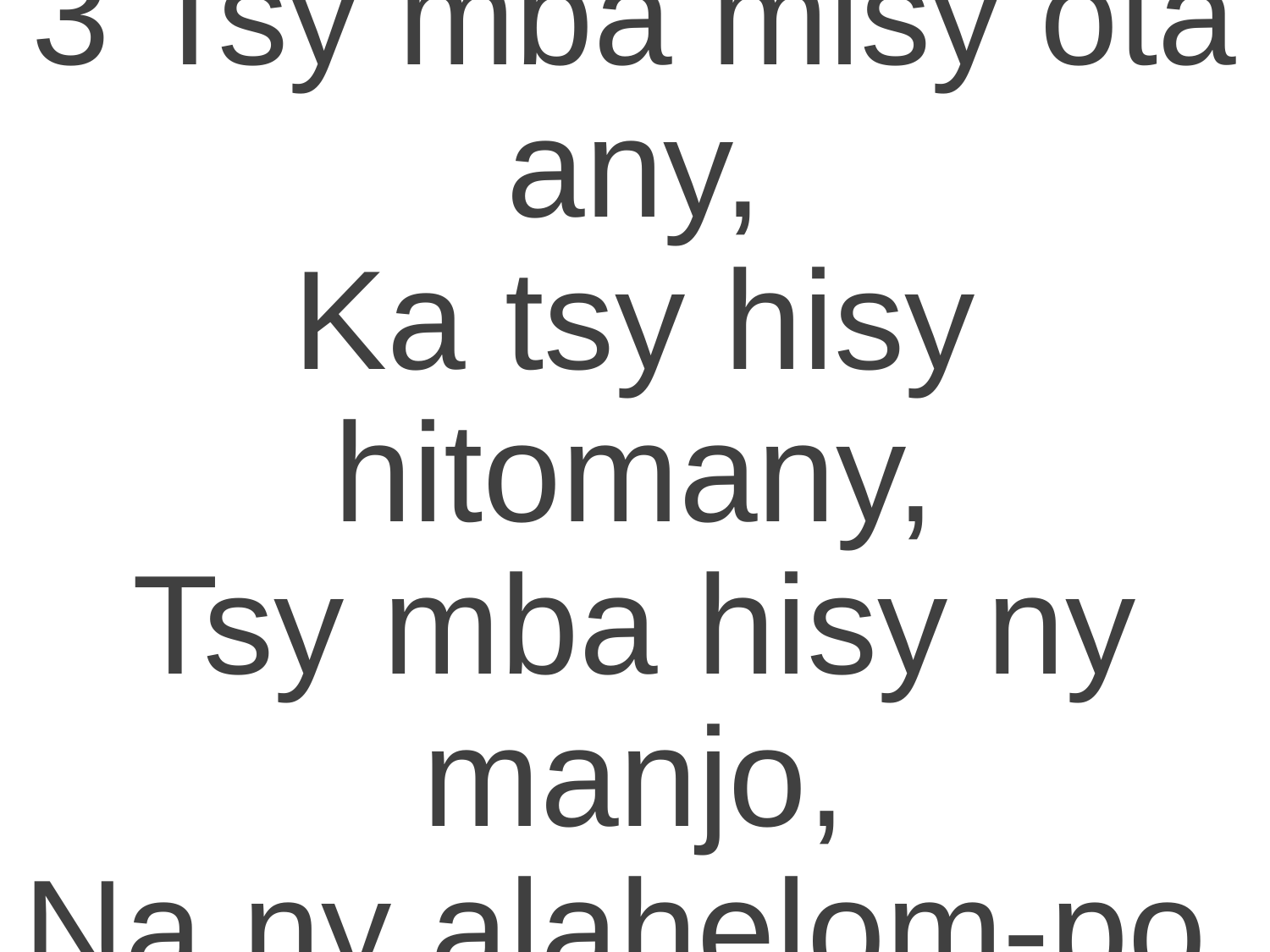

3 Tsy mba misy ota any,
Ka tsy hisy hitomany,
Tsy mba hisy ny manjo,
Na ny alahelom-po.